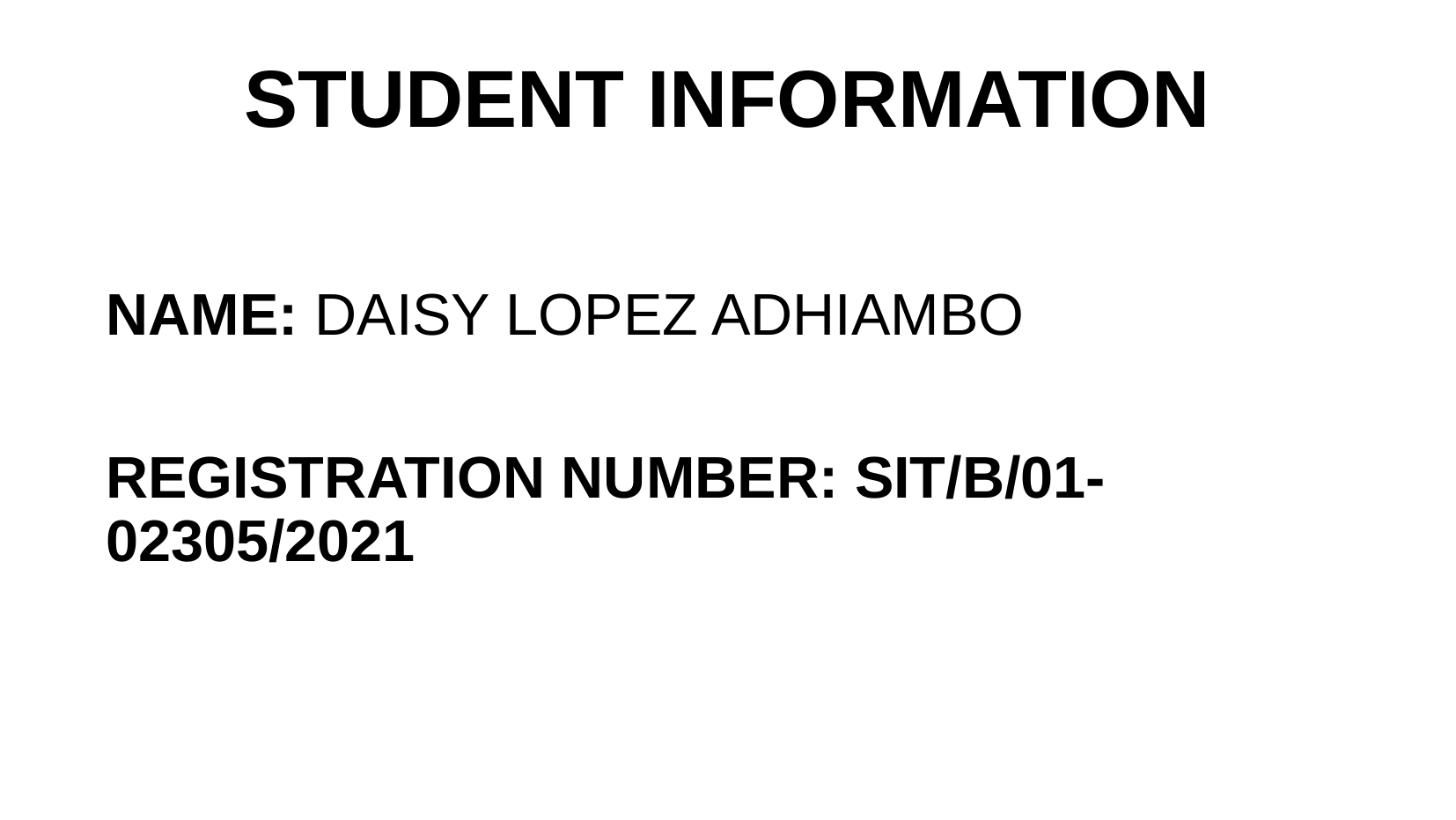

# STUDENT INFORMATION
NAME: DAISY LOPEZ ADHIAMBO

REGISTRATION NUMBER: SIT/B/01-02305/2021